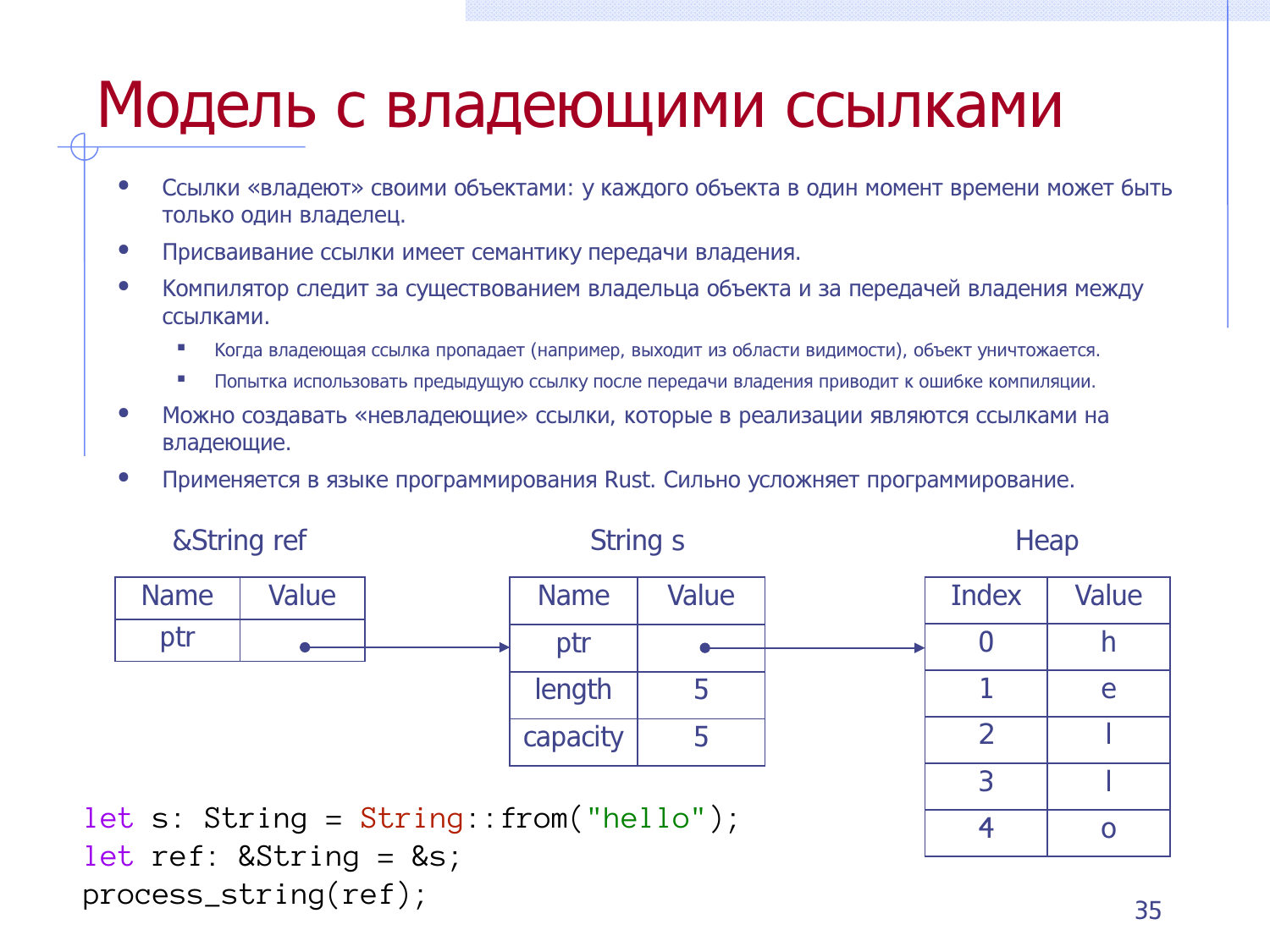

# Модель с владеющими ссылками
Ссылки «владеют» своими объектами: у каждого объекта в один момент времени может быть только один владелец.
Присваивание ссылки имеет семантику передачи владения.
Компилятор следит за существованием владельца объекта и за передачей владения между ссылками.
Когда владеющая ссылка пропадает (например, выходит из области видимости), объект уничтожается.
Попытка использовать предыдущую ссылку после передачи владения приводит к ошибке компиляции.
Можно создавать «невладеющие» ссылки, которые в реализации являются ссылками на владеющие.
Применяется в языке программирования Rust. Сильно усложняет программирование.
&String ref
Heap
String s
| Name | Value |
| --- | --- |
| ptr |  |
| Name | Value |
| --- | --- |
| ptr |  |
| length | 5 |
| capacity | 5 |
| Index | Value |
| --- | --- |
| 0 | h |
| 1 | e |
| 2 | l |
| 3 | l |
| 4 | o |
let s: String = String::from("hello");
let ref: &String = &s;
process_string(ref);
35